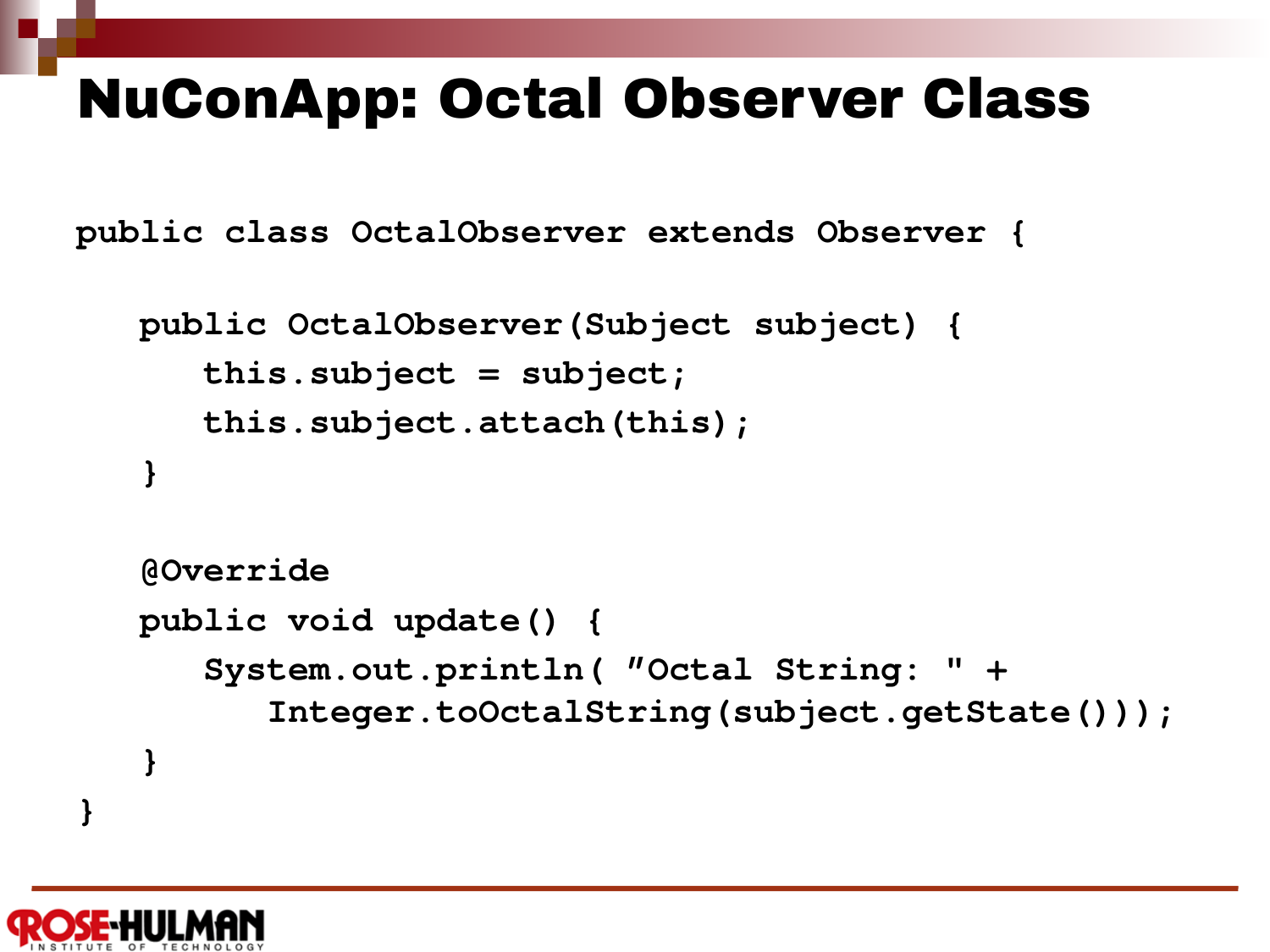

# NuConApp: Octal Observer Class
public class OctalObserver extends Observer {
   public OctalObserver(Subject subject) {
      this.subject = subject;
      this.subject.attach(this);
   }

   @Override
   public void update() {
      System.out.println( ”Octal String: " +
         Integer.toOctalString(subject.getState()));
   }
}